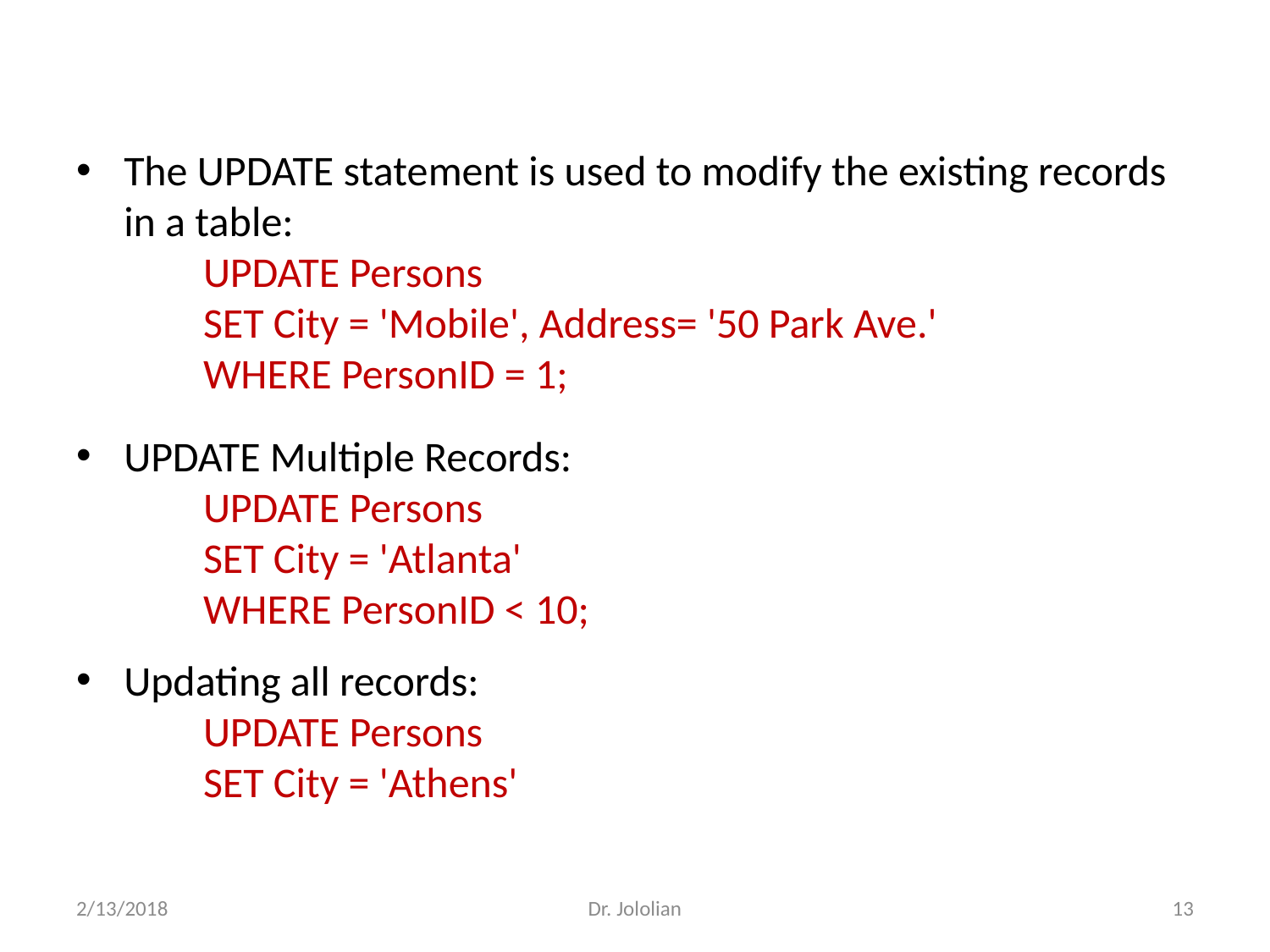

The UPDATE statement is used to modify the existing records in a table:
	UPDATE Persons
	SET City = 'Mobile', Address= '50 Park Ave.'
	WHERE PersonID = 1;
UPDATE Multiple Records:
	UPDATE Persons
	SET City = 'Atlanta'
	WHERE PersonID < 10;
Updating all records:
	UPDATE Persons
	SET City = 'Athens'
2/13/2018
Dr. Jololian
13